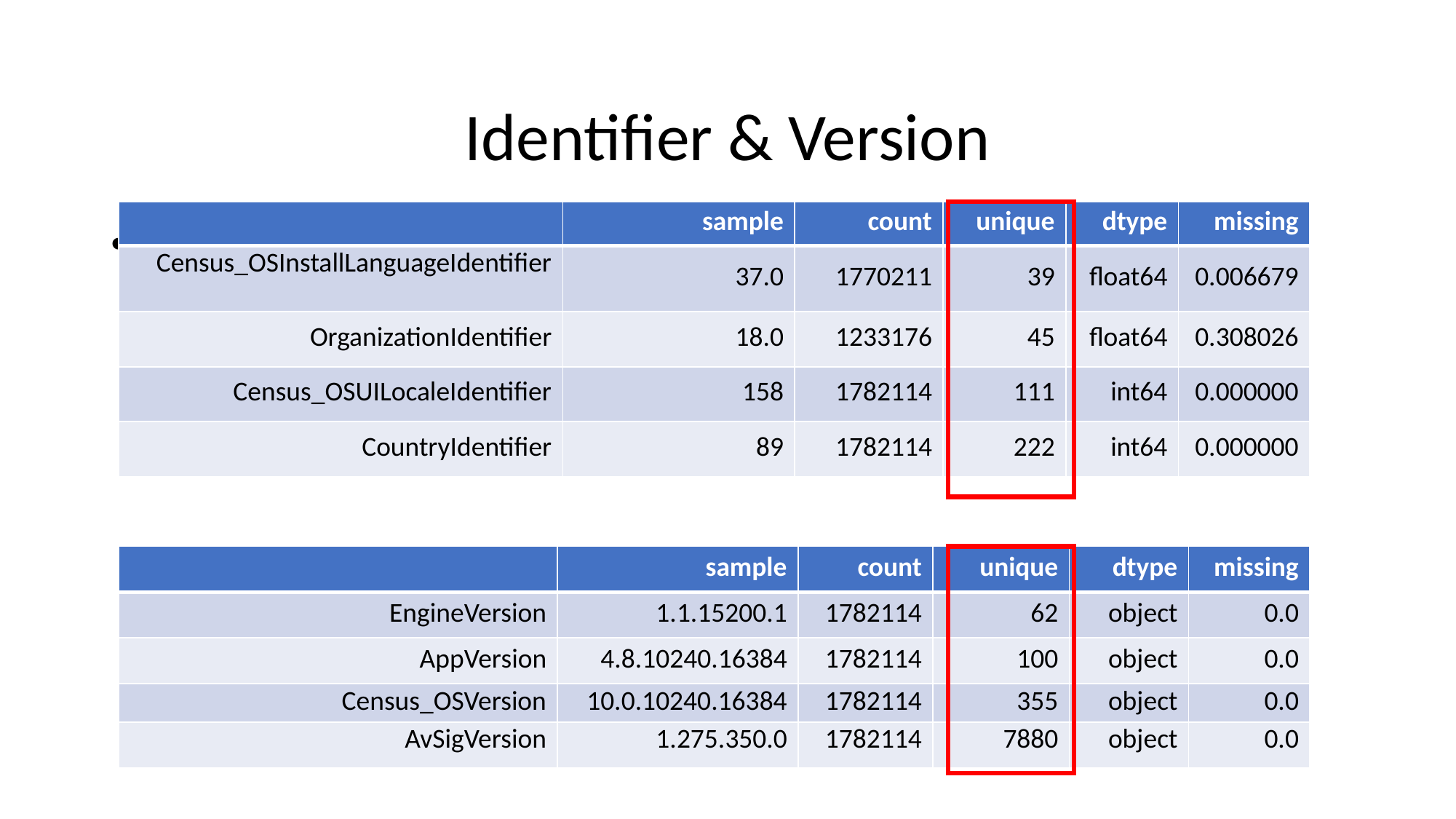

# Identifier & Version
|  | sample | count | unique | dtype | missing |
| --- | --- | --- | --- | --- | --- |
| Census\_OSInstallLanguageIdentifier | 37.0 | 1770211 | 39 | float64 | 0.006679 |
| OrganizationIdentifier | 18.0 | 1233176 | 45 | float64 | 0.308026 |
| Census\_OSUILocaleIdentifier | 158 | 1782114 | 111 | int64 | 0.000000 |
| CountryIdentifier | 89 | 1782114 | 222 | int64 | 0.000000 |

Identifier
|  | sample | count | unique | dtype | missing |
| --- | --- | --- | --- | --- | --- |
| EngineVersion | 1.1.15200.1 | 1782114 | 62 | object | 0.0 |
| AppVersion | 4.8.10240.16384 | 1782114 | 100 | object | 0.0 |
| Census\_OSVersion | 10.0.10240.16384 | 1782114 | 355 | object | 0.0 |
| AvSigVersion | 1.275.350.0 | 1782114 | 7880 | object | 0.0 |